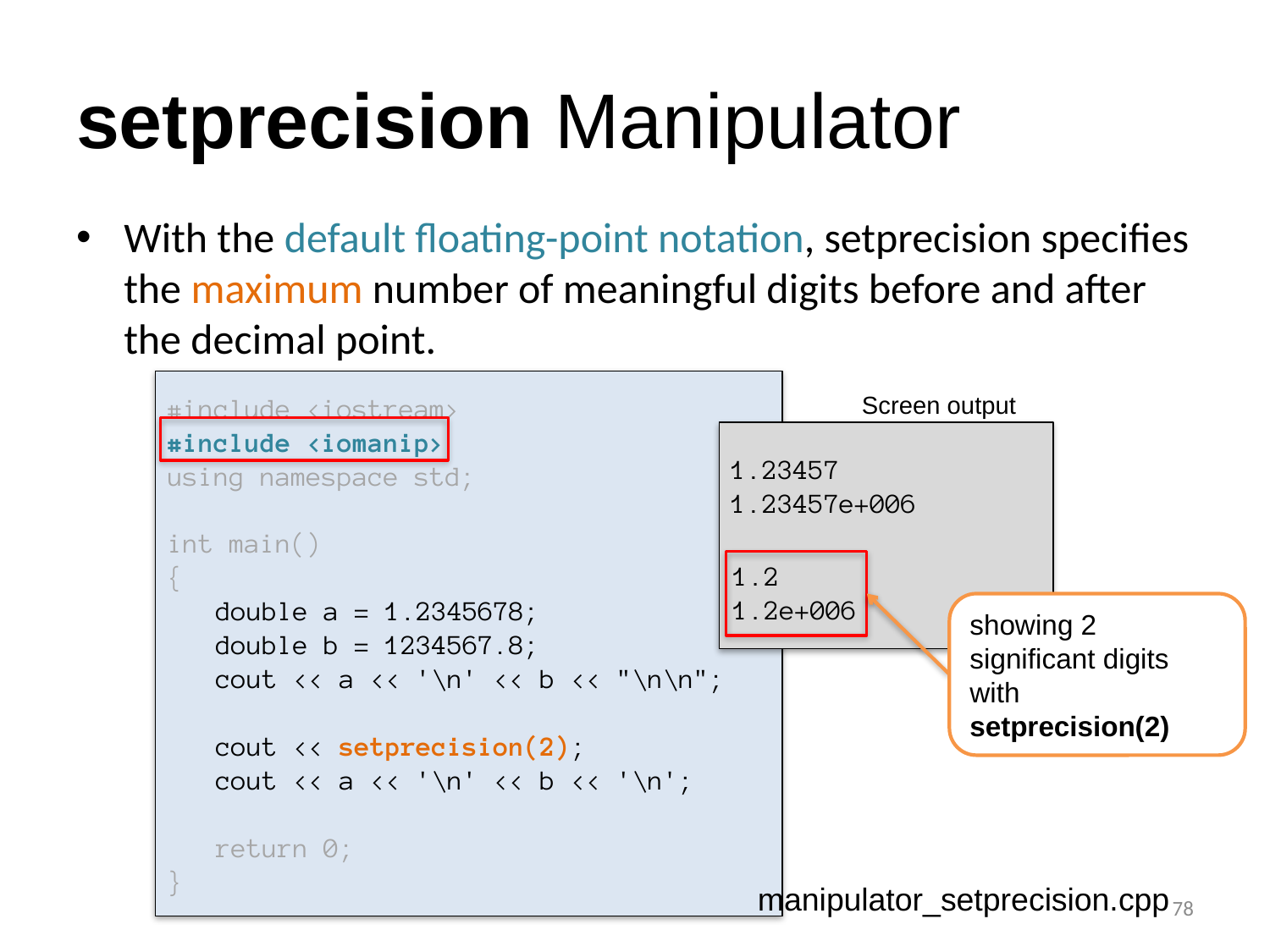

# setprecision Manipulator
With the default floating-point notation, setprecision specifies the maximum number of meaningful digits before and after the decimal point.
#include <iostream>
#include <iomanip>
using namespace std;

int main()
{
	double a = 1.2345678;
 	double b = 1234567.8;
 	cout << a << '\n' << b << "\n\n";
	cout << setprecision(2);
	cout << a << '\n' << b << '\n';

	return 0;
}
Screen output

1.23457
1.23457e+006

1.2
1.2e+006
showing 2 significant digits with setprecision(2)
manipulator_setprecision.cpp
78